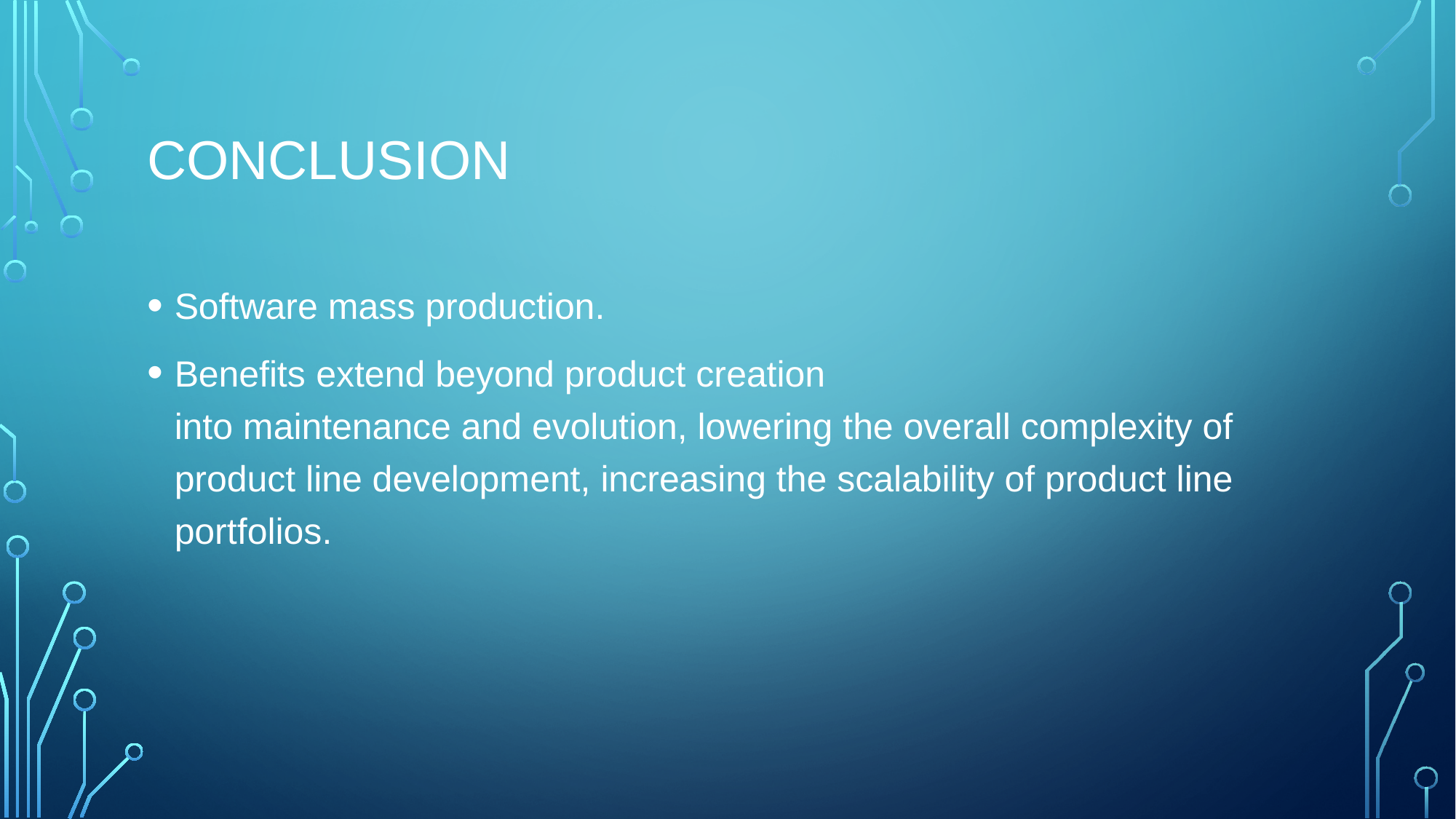

# Conclusion
Software mass production.
Benefits extend beyond product creation into maintenance and evolution, lowering the overall complexity of product line development, increasing the scalability of product line portfolios.